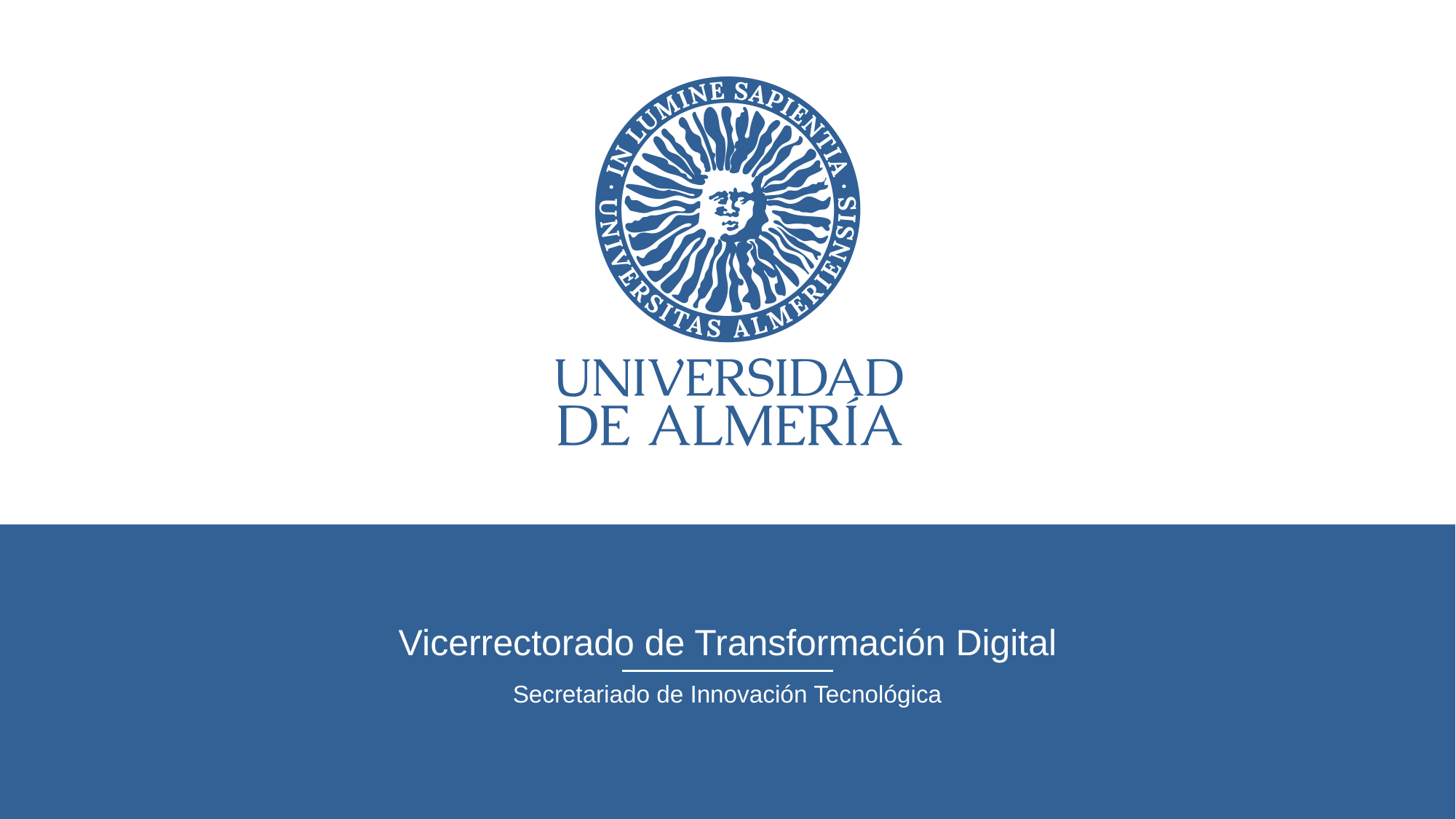

# Vicerrectorado de Transformación Digital
Secretariado de Innovación Tecnológica